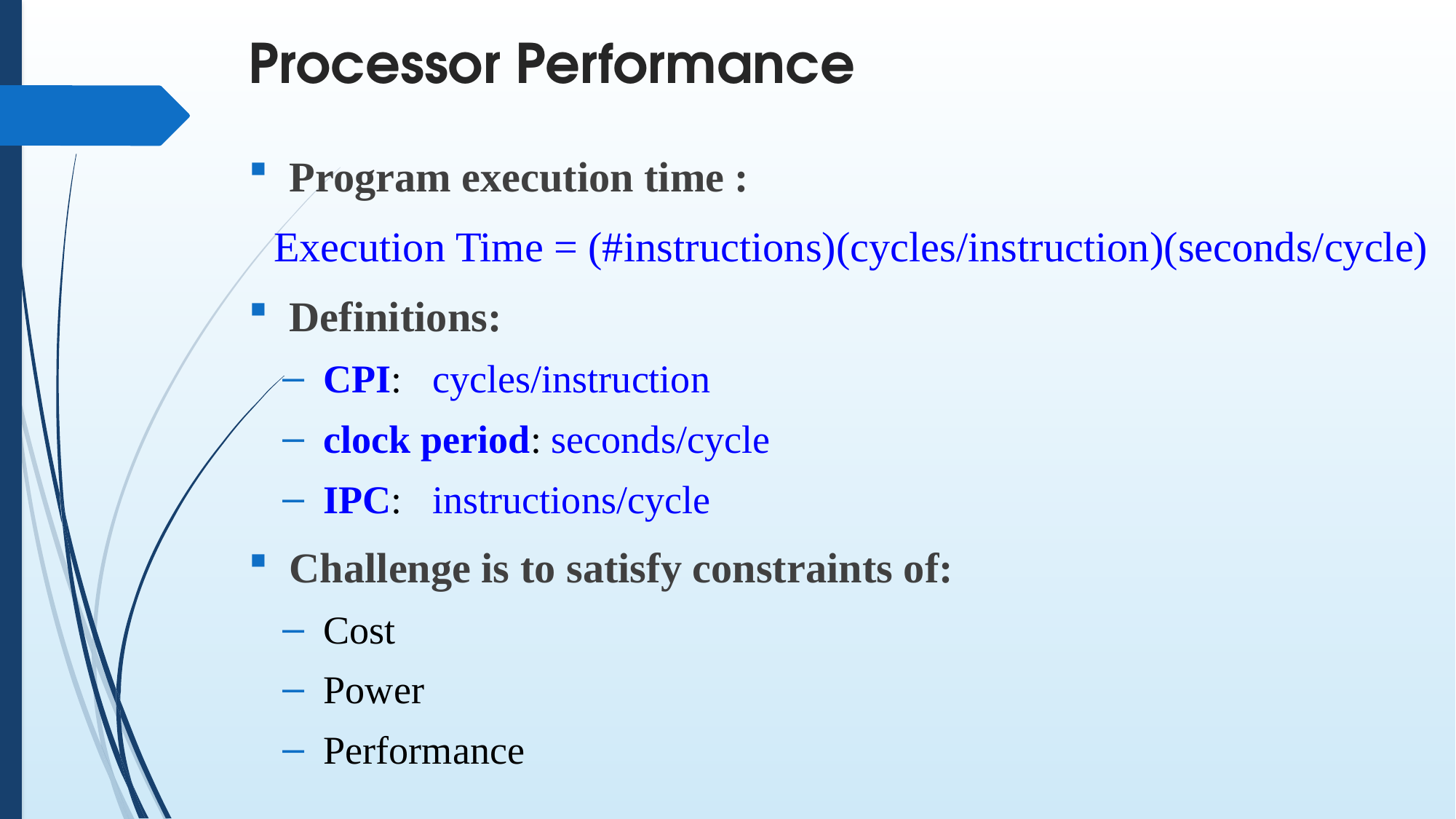

# Processor Performance
Program execution time :
   Execution Time = (#instructions)(cycles/instruction)(seconds/cycle)
Definitions:
CPI: 	cycles/instruction
clock period: seconds/cycle
IPC: 	instructions/cycle
Challenge is to satisfy constraints of:
Cost
Power
Performance